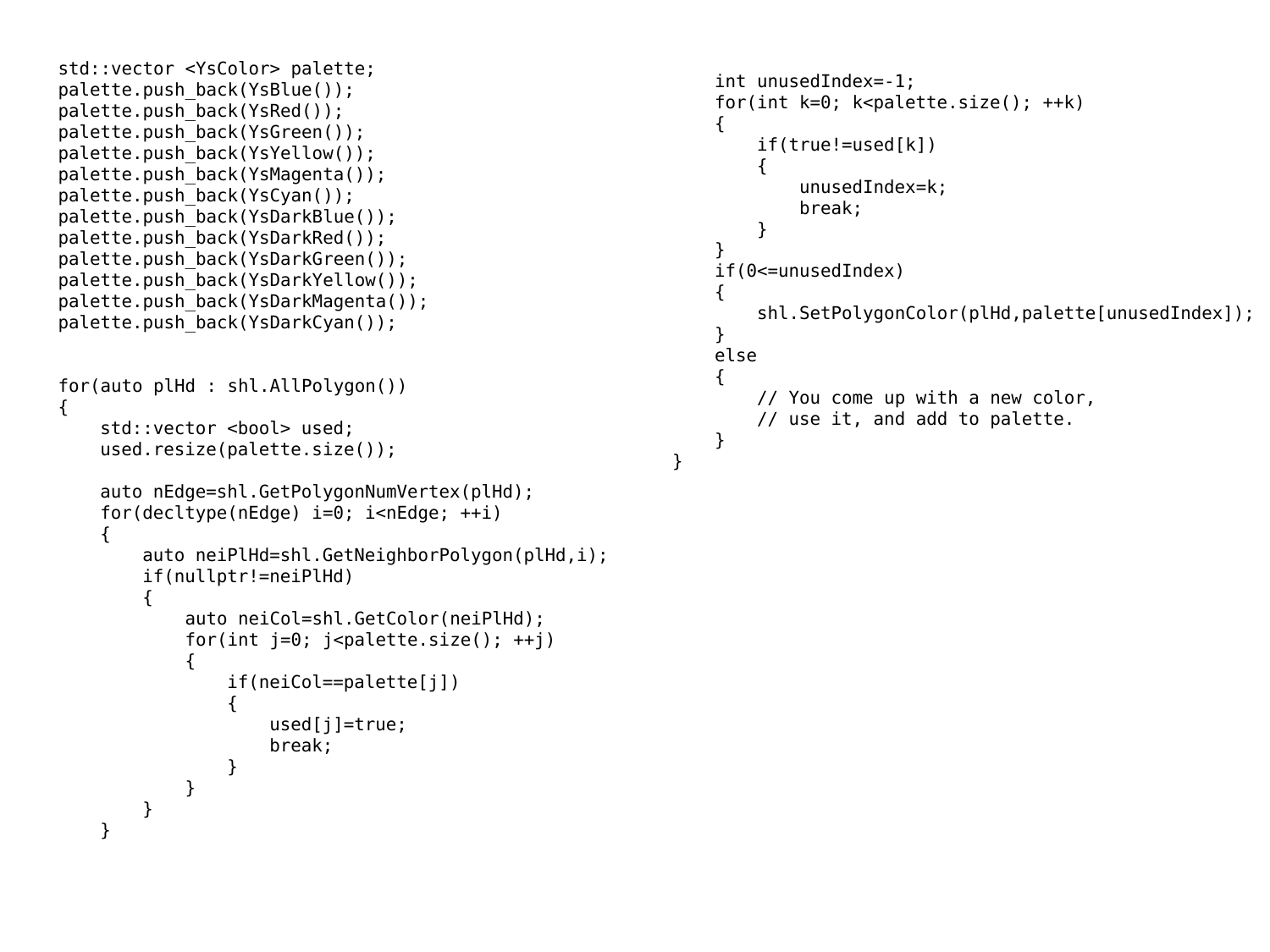

int unusedIndex=-1;
        for(int k=0; k<palette.size(); ++k)
        {
            if(true!=used[k])
            {
                unusedIndex=k;
                break;
            }
        }
        if(0<=unusedIndex)
        {
            shl.SetPolygonColor(plHd,palette[unusedIndex]);
        }
        else
        {
            // You come up with a new color,
            // use it, and add to palette.
        }
    }

    std::vector <YsColor> palette;
    palette.push_back(YsBlue());
    palette.push_back(YsRed());
    palette.push_back(YsGreen());
    palette.push_back(YsYellow());
    palette.push_back(YsMagenta());
    palette.push_back(YsCyan());
    palette.push_back(YsDarkBlue());
    palette.push_back(YsDarkRed());
    palette.push_back(YsDarkGreen());
    palette.push_back(YsDarkYellow());
    palette.push_back(YsDarkMagenta());
    palette.push_back(YsDarkCyan());

    for(auto plHd : shl.AllPolygon())
    {
        std::vector <bool> used;
        used.resize(palette.size());

        auto nEdge=shl.GetPolygonNumVertex(plHd);
        for(decltype(nEdge) i=0; i<nEdge; ++i)
        {
            auto neiPlHd=shl.GetNeighborPolygon(plHd,i);
            if(nullptr!=neiPlHd)
            {
                auto neiCol=shl.GetColor(neiPlHd);
                for(int j=0; j<palette.size(); ++j)
                {
                    if(neiCol==palette[j])
                    {
                        used[j]=true;
                        break;
                    }
                }
            }
        }